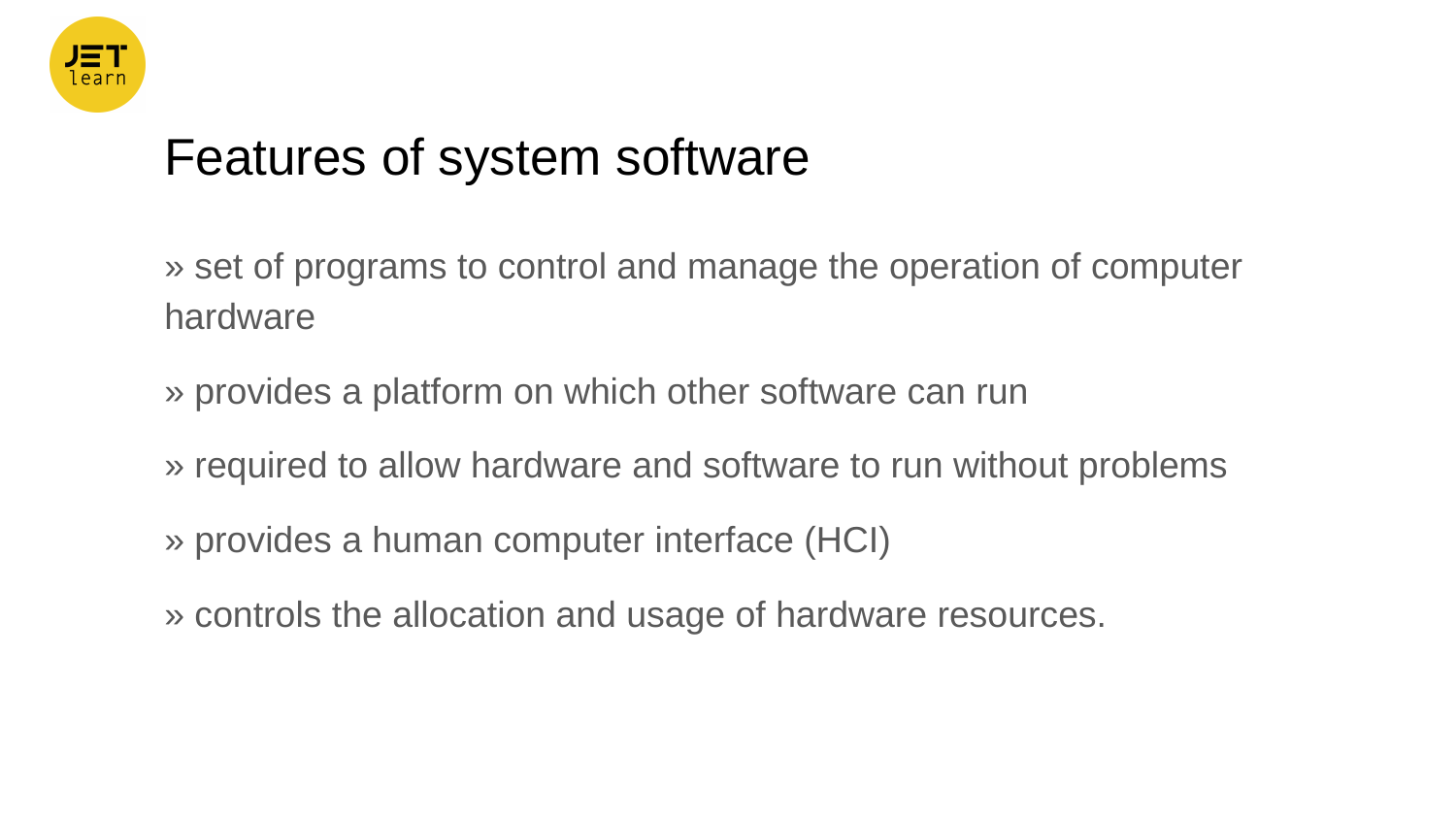

# Features of system software
» set of programs to control and manage the operation of computer hardware
» provides a platform on which other software can run
» required to allow hardware and software to run without problems
» provides a human computer interface (HCI)
» controls the allocation and usage of hardware resources.